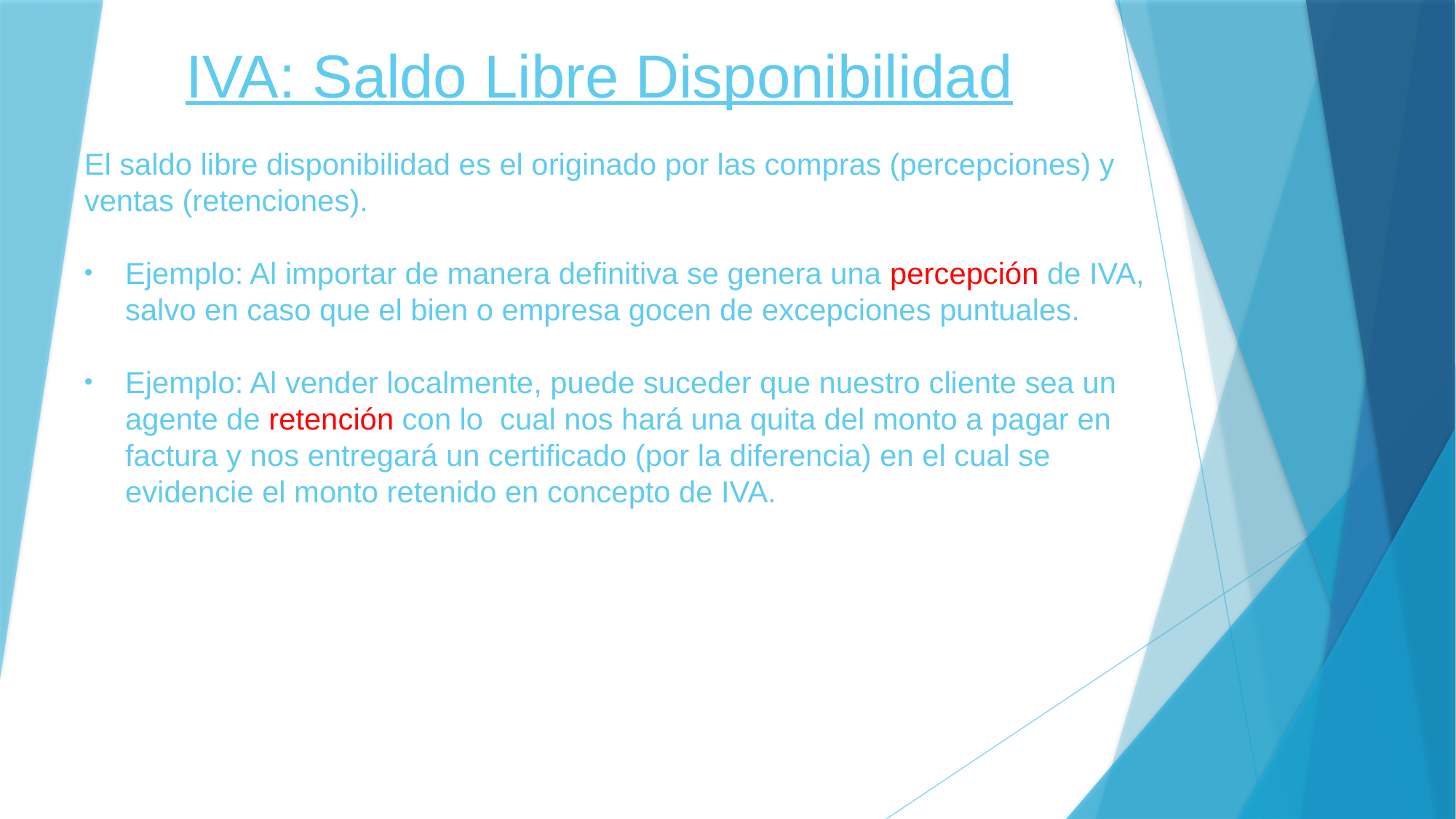

# IVA: Saldo Libre Disponibilidad
El saldo libre disponibilidad es el originado por las compras (percepciones) y ventas (retenciones).

Ejemplo: Al importar de manera definitiva se genera una percepción de IVA, salvo en caso que el bien o empresa gocen de excepciones puntuales.

Ejemplo: Al vender localmente, puede suceder que nuestro cliente sea un agente de retención con lo  cual nos hará una quita del monto a pagar en factura y nos entregará un certificado (por la diferencia) en el cual se evidencie el monto retenido en concepto de IVA.